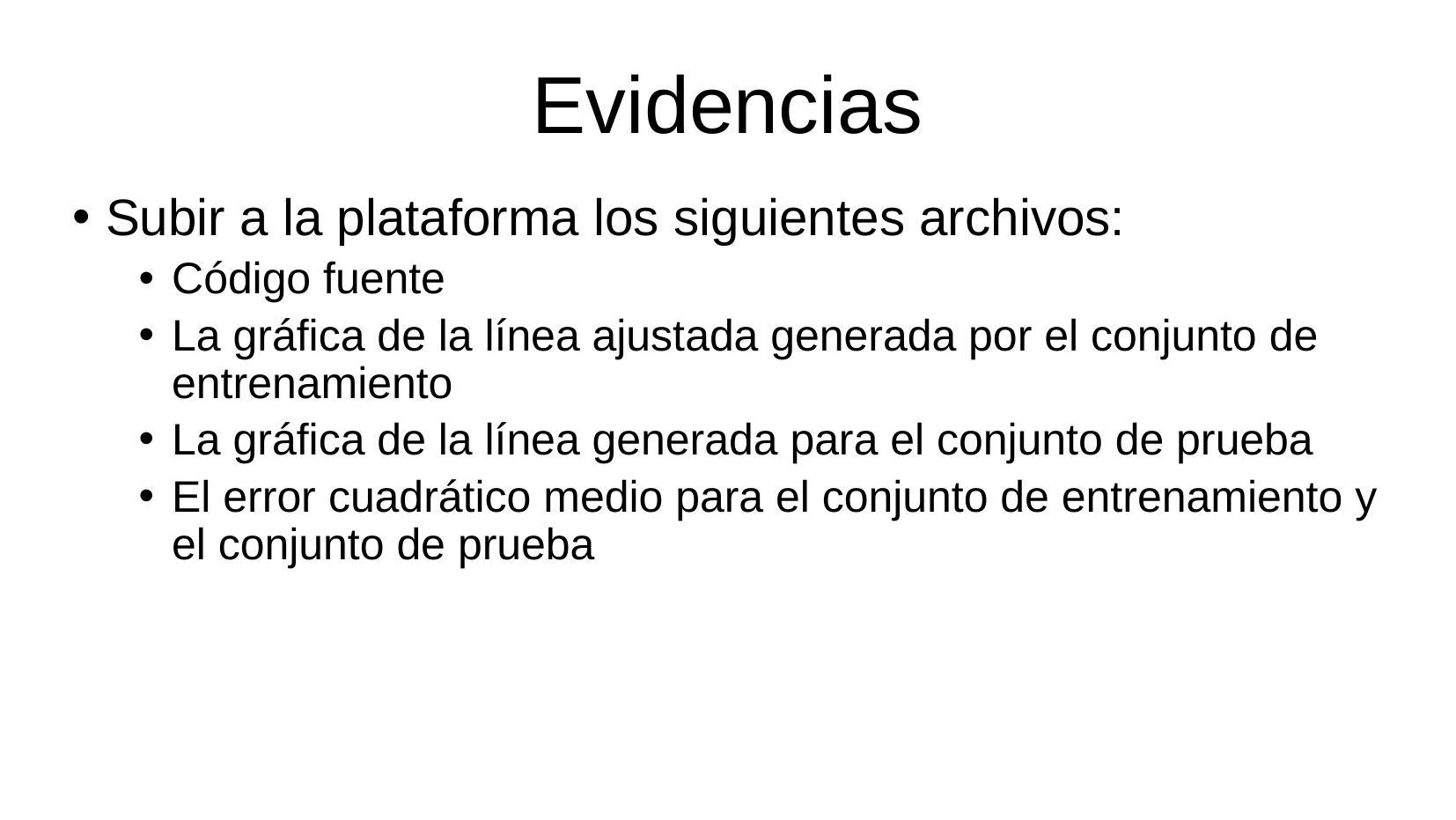

# Evidencias
Subir a la plataforma los siguientes archivos:
Código fuente
La gráfica de la línea ajustada generada por el conjunto de entrenamiento
La gráfica de la línea generada para el conjunto de prueba
El error cuadrático medio para el conjunto de entrenamiento y el conjunto de prueba